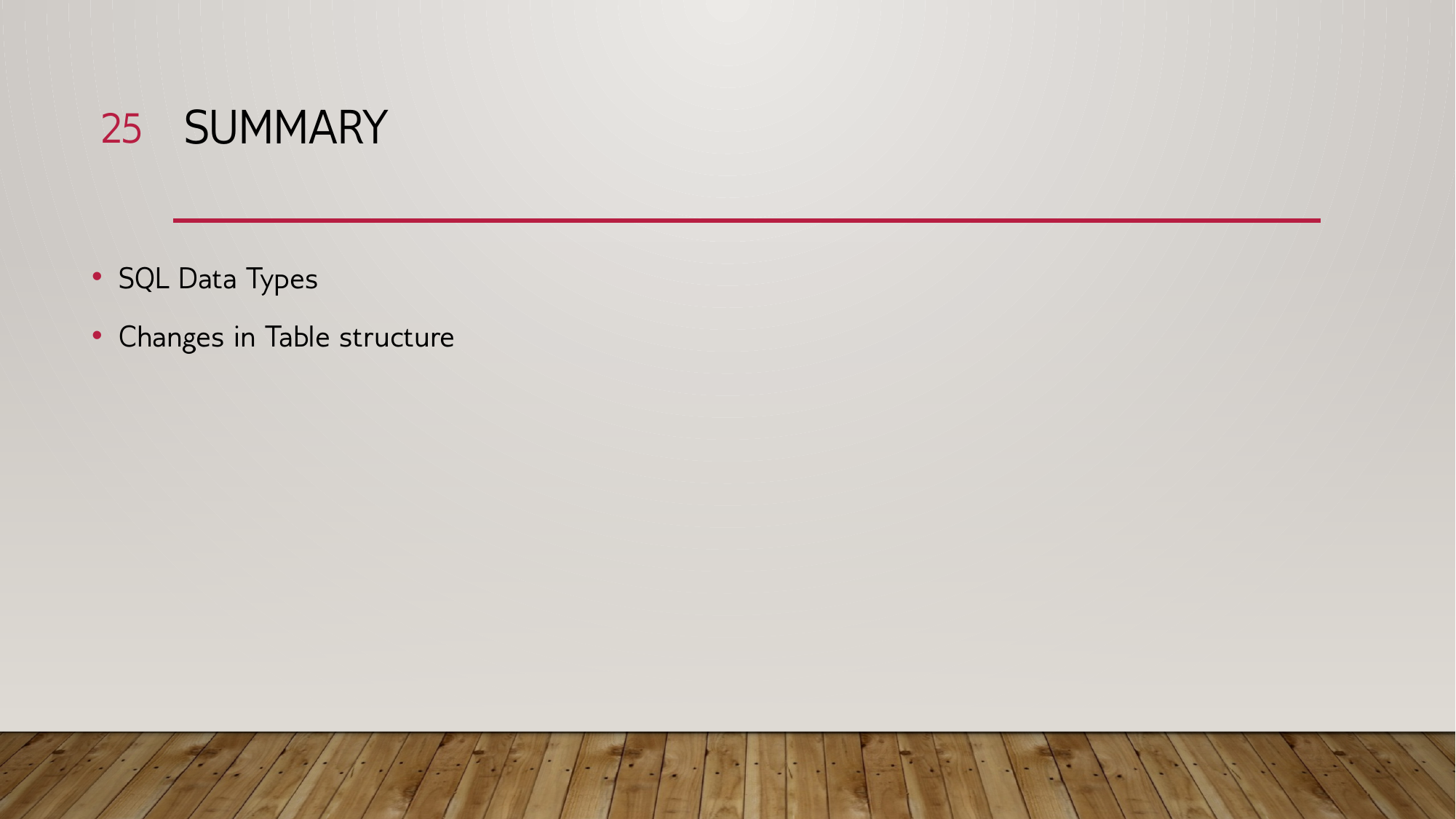

25
# Summary
SQL Data Types
Changes in Table structure